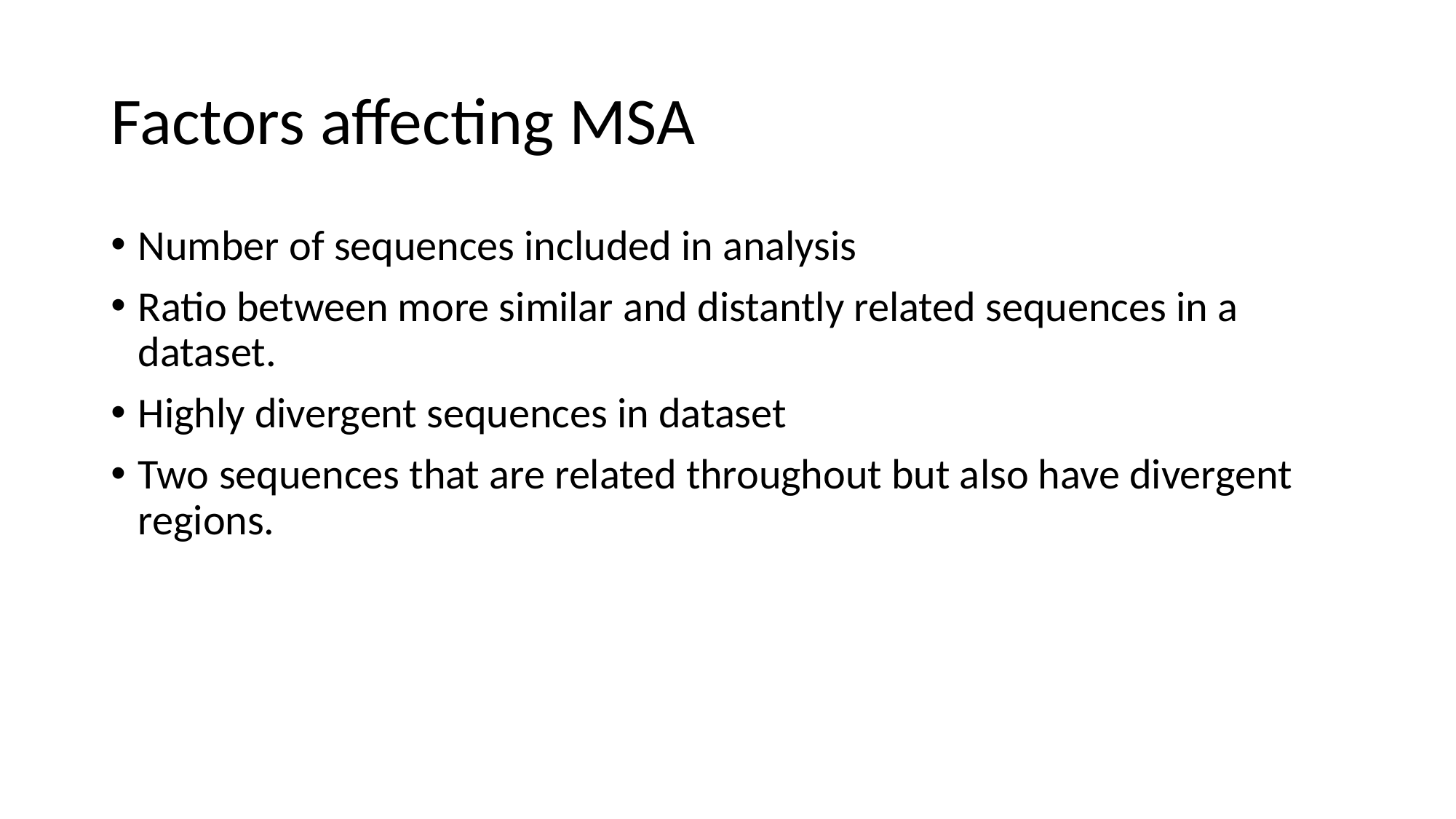

# Factors affecting MSA
Number of sequences included in analysis
Ratio between more similar and distantly related sequences in a dataset.
Highly divergent sequences in dataset
Two sequences that are related throughout but also have divergent regions.